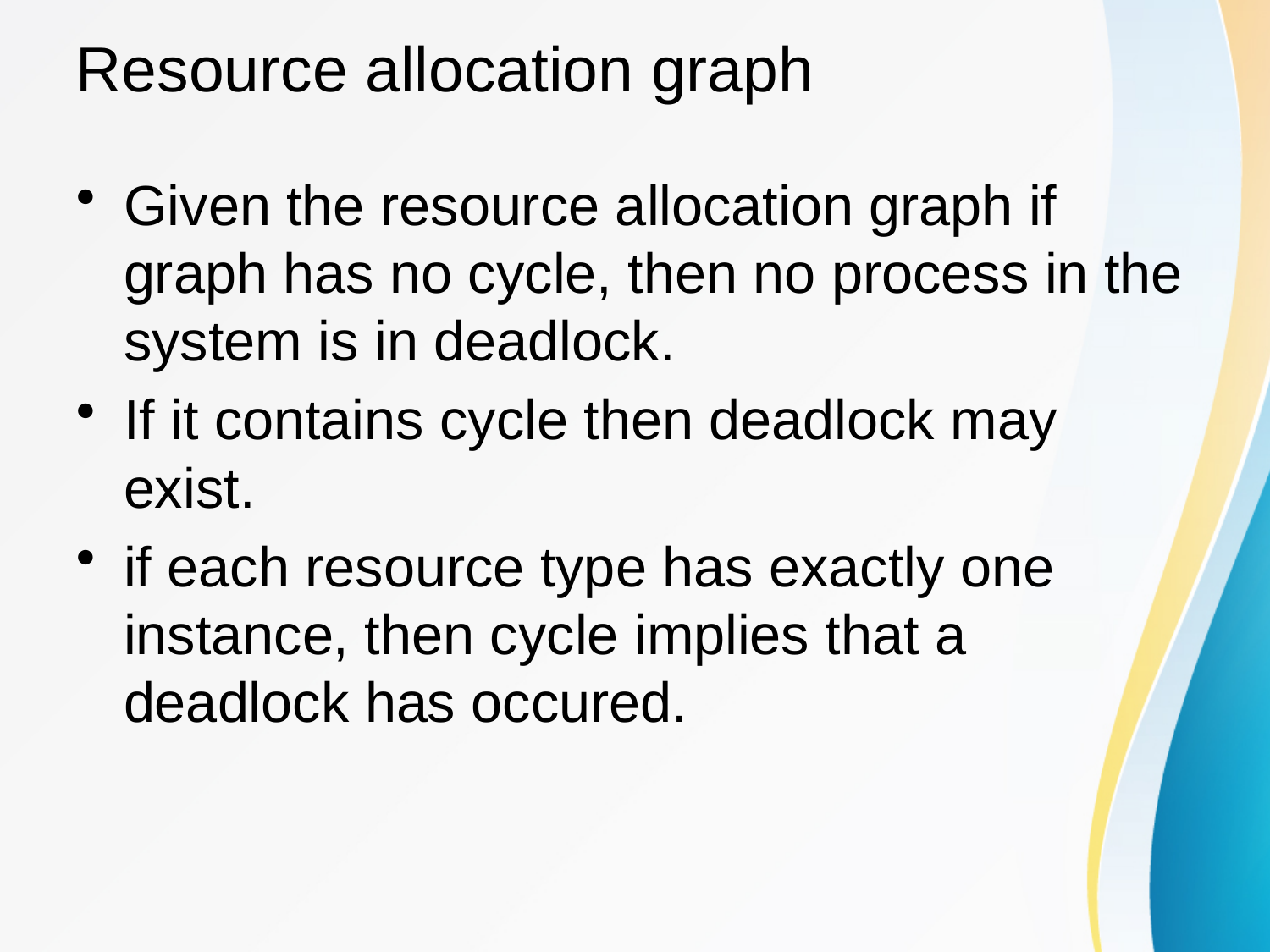

# Resource allocation graph
Given the resource allocation graph if graph has no cycle, then no process in the system is in deadlock.
If it contains cycle then deadlock may exist.
if each resource type has exactly one instance, then cycle implies that a deadlock has occured.